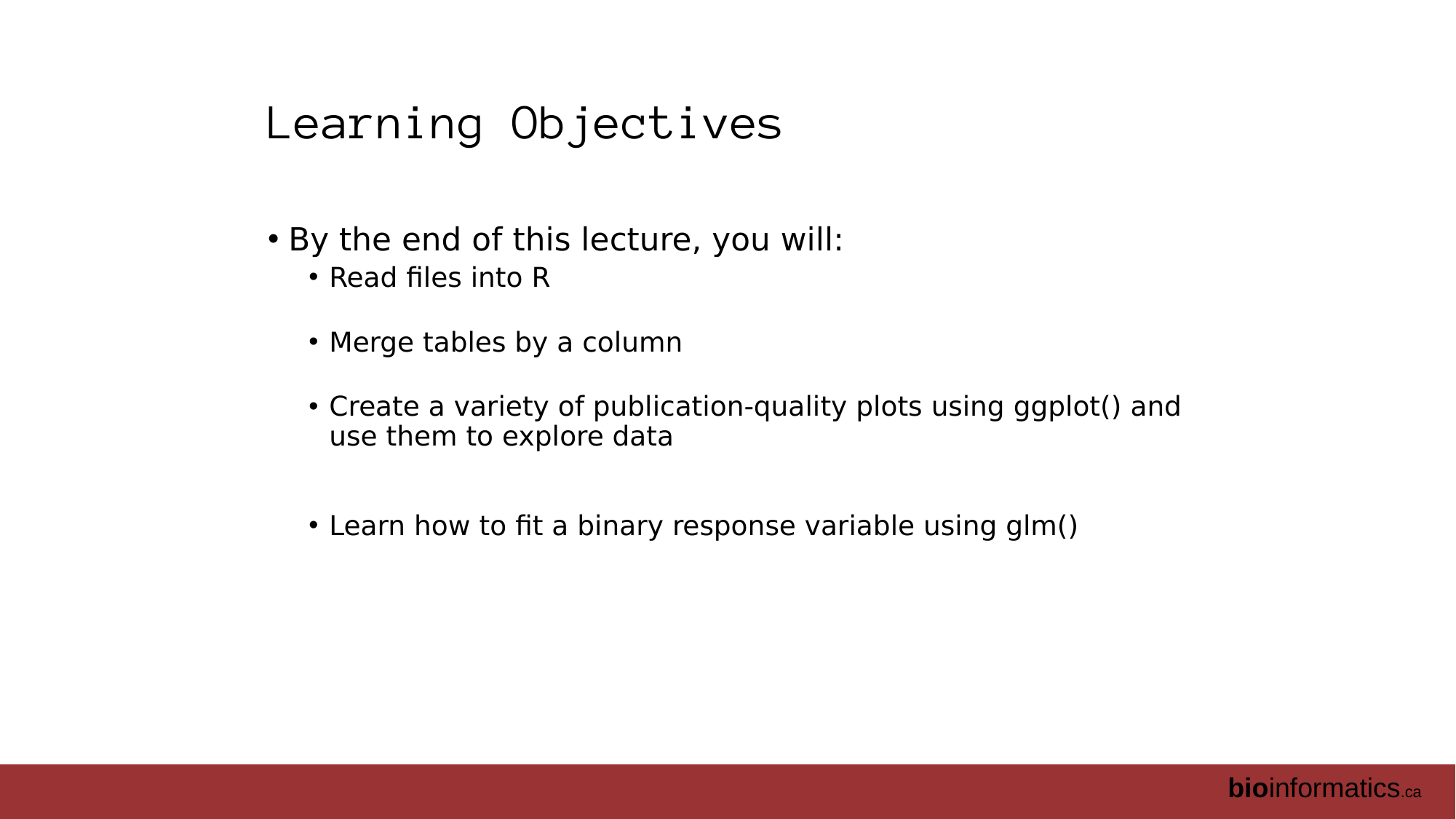

# Learning Objectives
By the end of this lecture, you will:
Read files into R
Merge tables by a column
Create a variety of publication-quality plots using ggplot() and use them to explore data

Learn how to fit a binary response variable using glm()